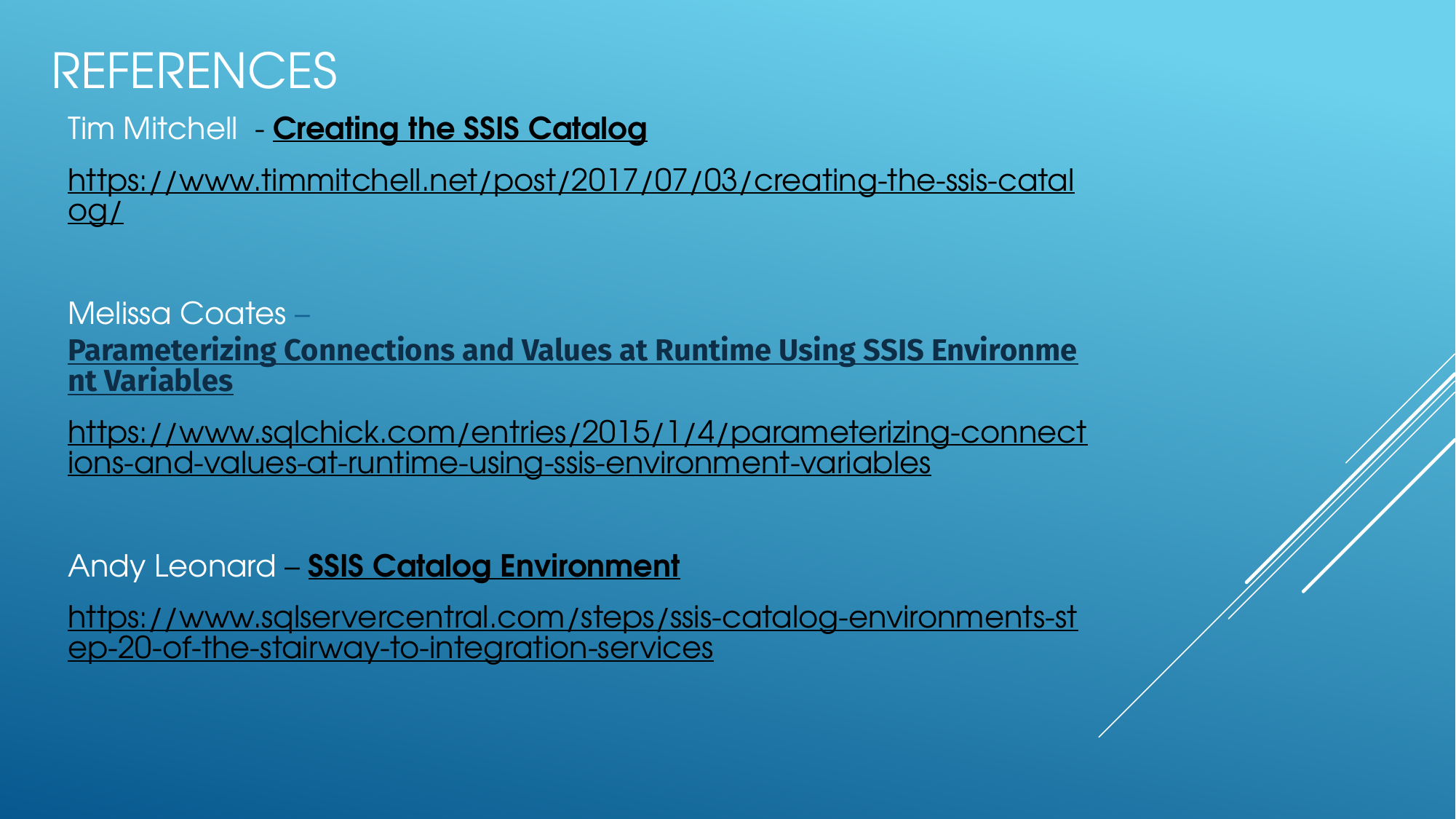

# References
Tim Mitchell  - Creating the SSIS Catalog
https://www.timmitchell.net/post/2017/07/03/creating-the-ssis-catalog/

Melissa Coates – Parameterizing Connections and Values at Runtime Using SSIS Environment Variables
https://www.sqlchick.com/entries/2015/1/4/parameterizing-connections-and-values-at-runtime-using-ssis-environment-variables

Andy Leonard – SSIS Catalog Environment
https://www.sqlservercentral.com/steps/ssis-catalog-environments-step-20-of-the-stairway-to-integration-services